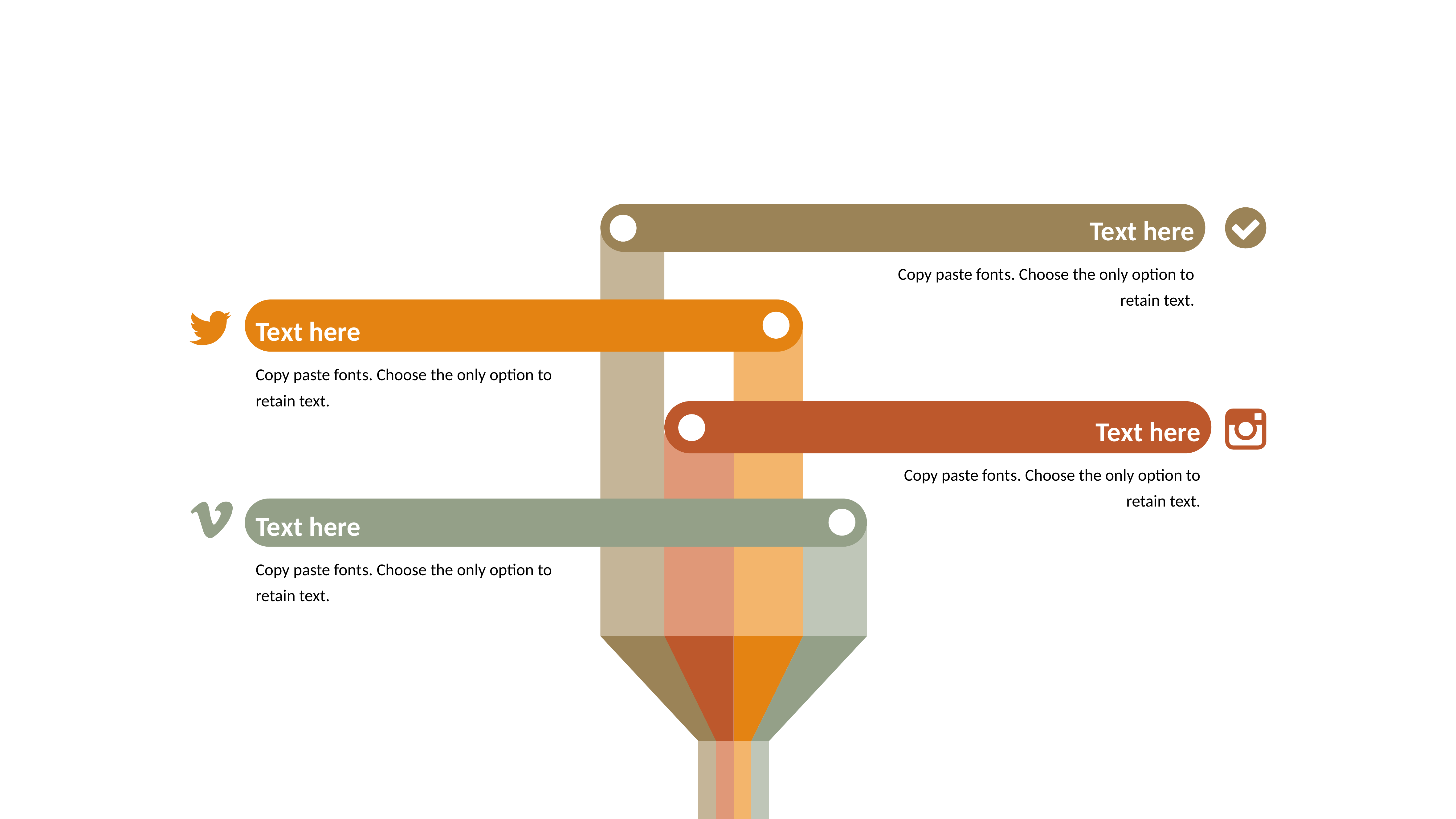

#

Te xt here

Copy paste font s. Choose the only option to retain text.

Te xt here

Copy paste font s. Choose the only option to retain text.

Te xt here

Copy paste font s. Choose the only option to retain text.

Te xt here

Copy paste font s. Choose the only option to retain text.